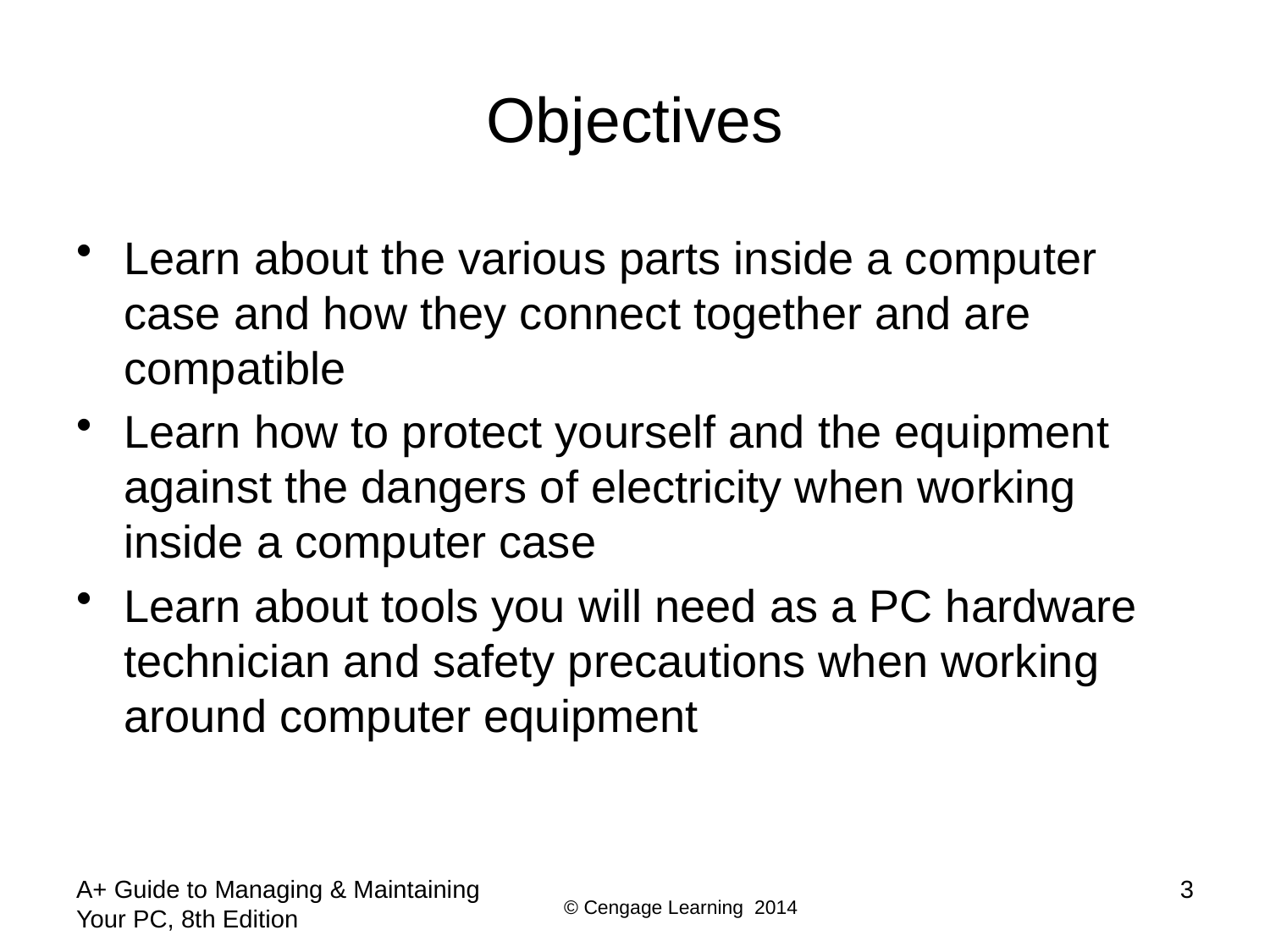

# Objectives
Learn about the various parts inside a computer case and how they connect together and are compatible
Learn how to protect yourself and the equipment against the dangers of electricity when working inside a computer case
Learn about tools you will need as a PC hardware technician and safety precautions when working around computer equipment
A+ Guide to Managing & Maintaining Your PC, 8th Edition
3